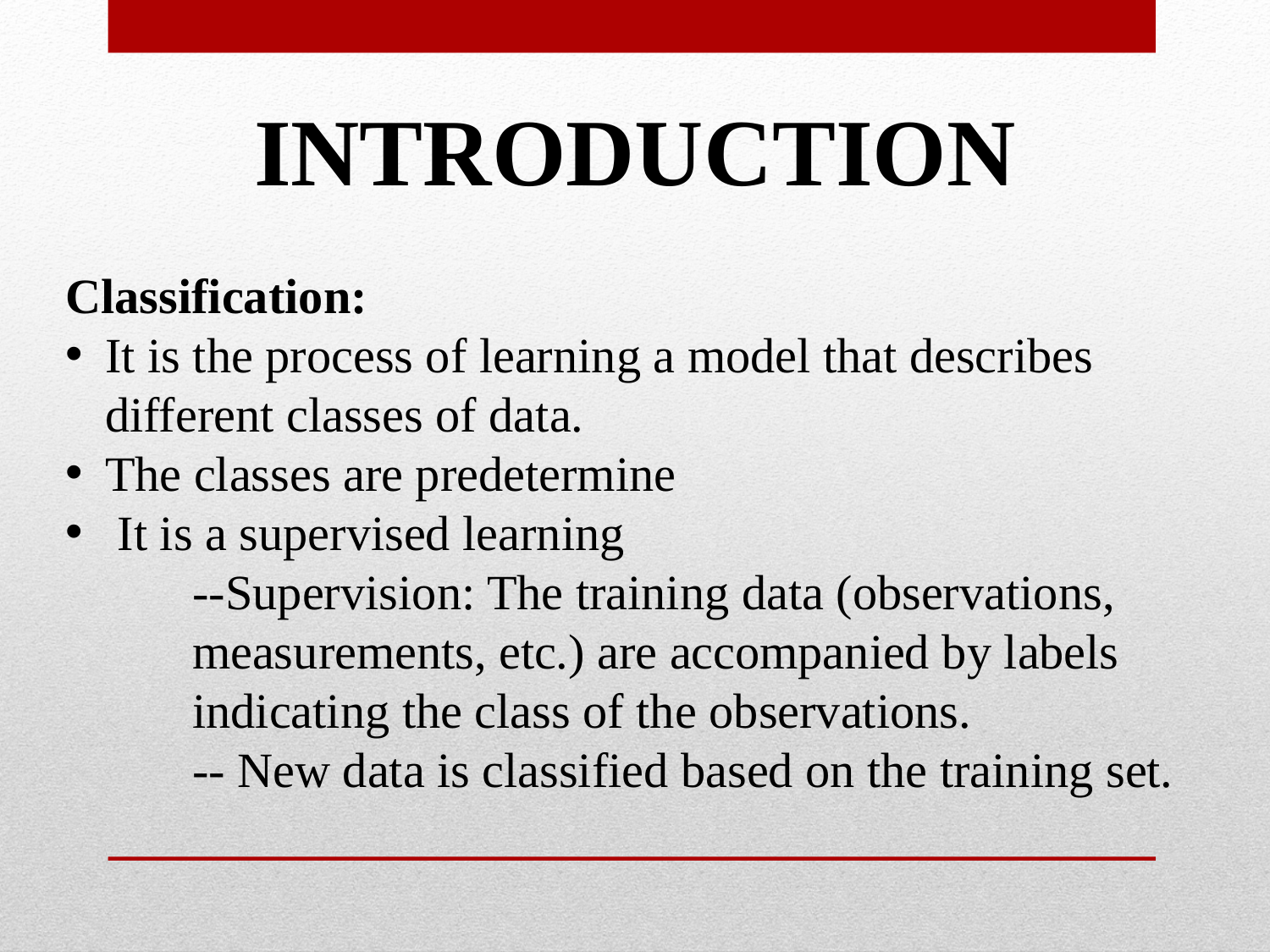

INTRODUCTION

Classification:
It is the process of learning a model that describes different classes of data.
The classes are predetermine
 It is a supervised learning
	--Supervision: The training data (observations, 	measurements, etc.) are accompanied by labels   	indicating the class of the observations.
	-- New data is classified based on the training set.